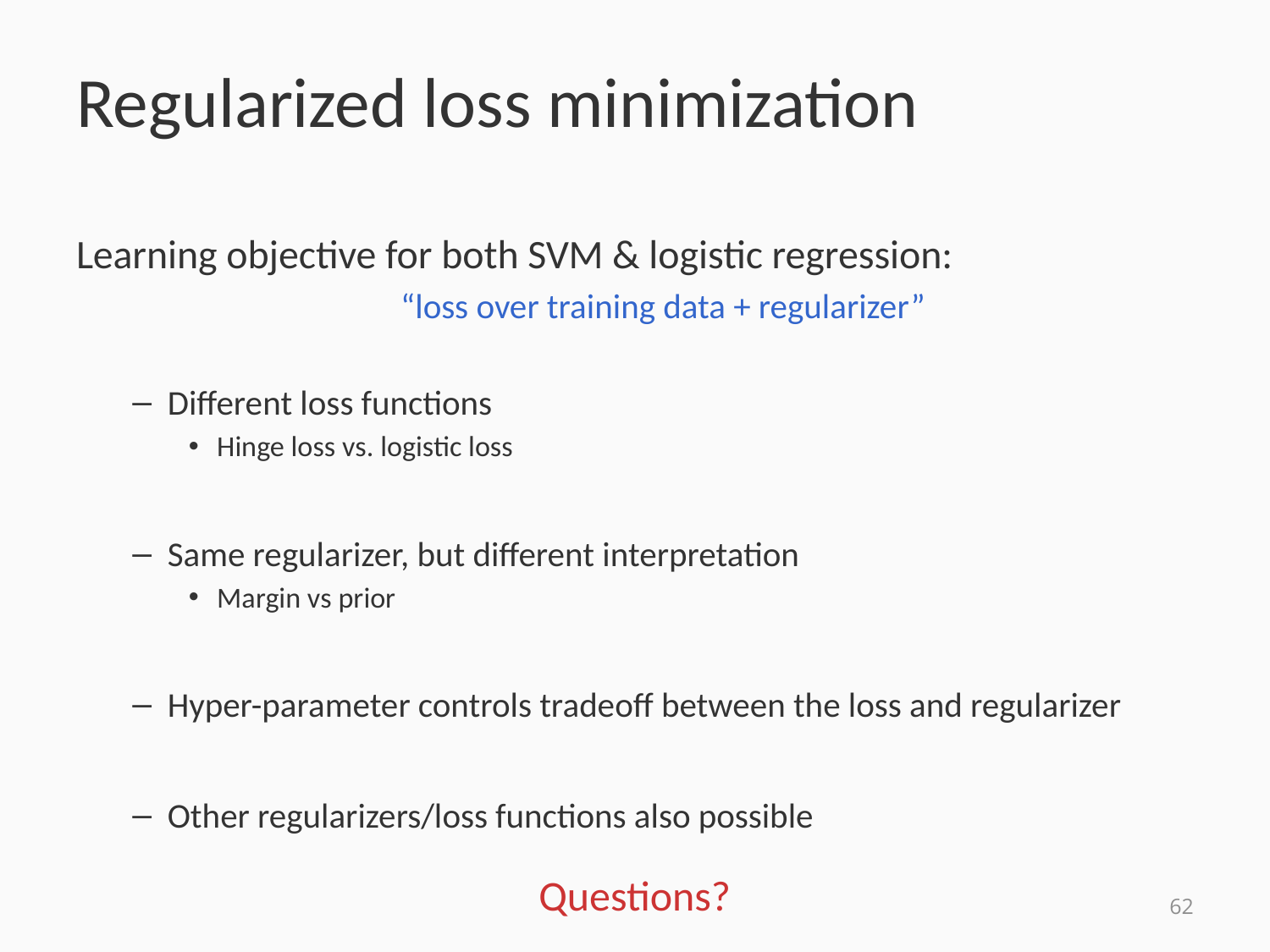

# Regularized loss minimization
Learning objective for both SVM & logistic regression:
“loss over training data + regularizer”

Different loss functions
Hinge loss vs. logistic loss

Same regularizer, but different interpretation
Margin vs prior

Hyper-parameter controls tradeoff between the loss and regularizer

Other regularizers/loss functions also possible
Questions?
62